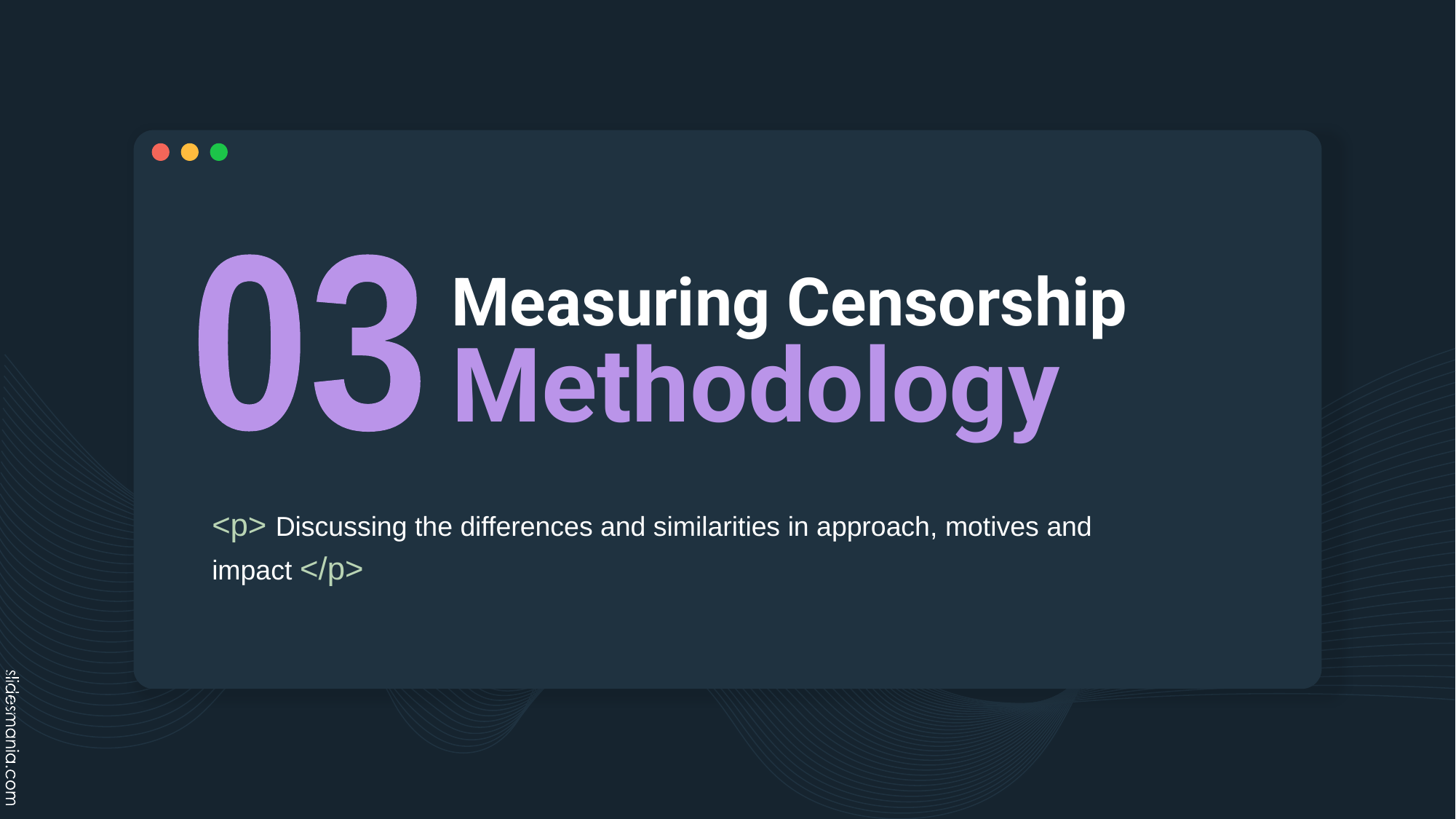

# Measuring Censorship Methodology
03
<p> Discussing the differences and similarities in approach, motives and impact </p>